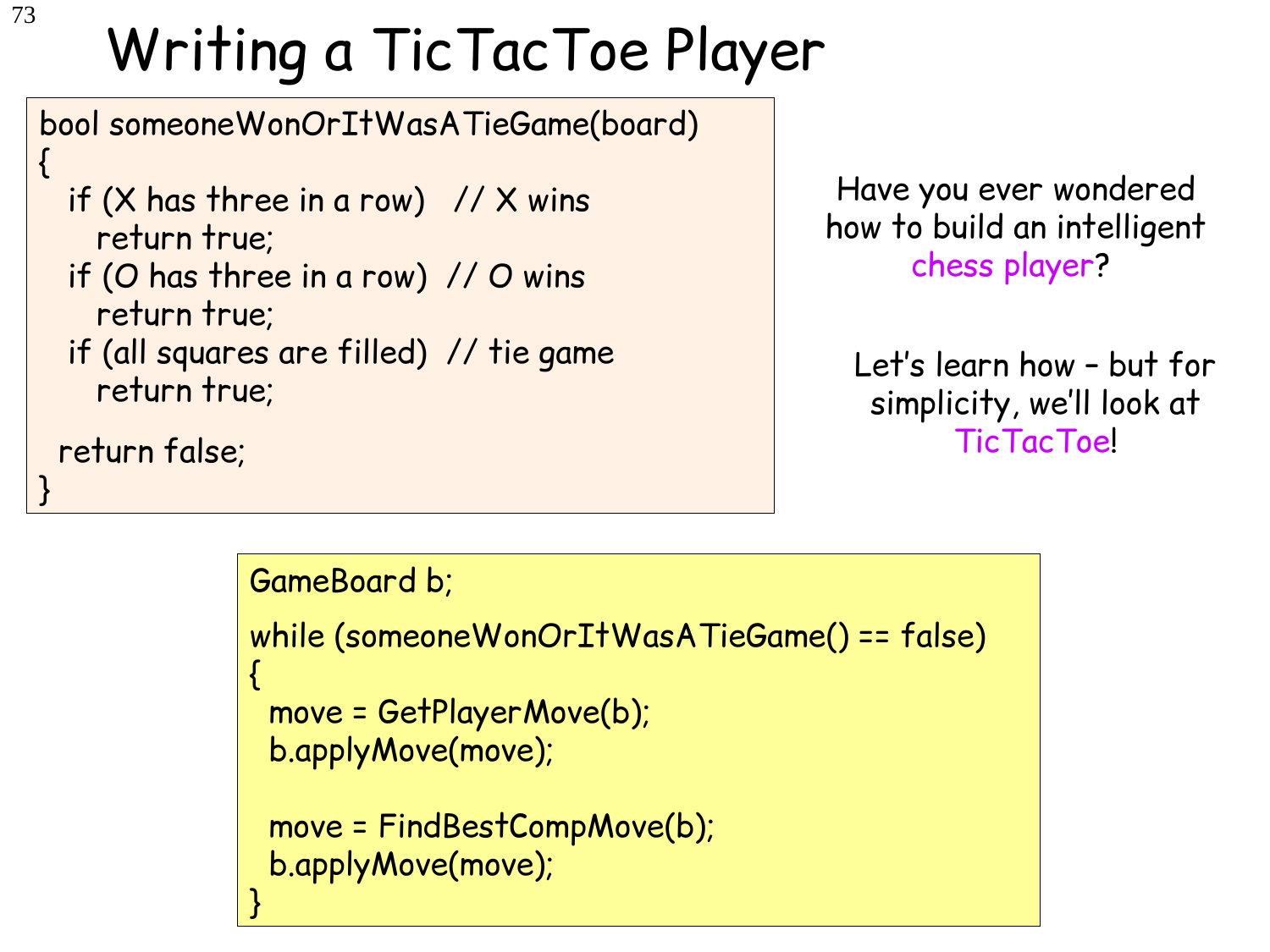

# Writing a TicTacToe Player
73
FindBestCompMove(board)
{
    if (someoneWonOrItWasATieGame(board) == true)
       return (getTheScore(board));
    for each legal move the computer can make
       temporarily make move[i]
       score[i] =FindBestHumanMove();
       undo move[i]
   return the lowest {score,move}
}
bool someoneWonOrItWasATieGame(board)
{
   if (X has three in a row)   // X wins
      return true;
   if (O has three in a row)  // O wins
      return true;
   if (all squares are filled)  // tie game
      return true;
  return false;
}
Have you ever wondered how to build an intelligent chess player?
Let’s learn how – but for simplicity, we’ll look at TicTacToe!
GameBoard b;
while (someoneWonOrItWasATieGame() == false)
{
  move = GetPlayerMove(b);
  b.applyMove(move);
  move = FindBestCompMove(b);
  b.applyMove(move);
}
FindBestHumanMove(board)
{
    if (someoneWonOrItWasATieGame(board) == true)
       return (getTheScore(board));
    for each legal move the human can make
       temporarily make move[i]
       score[i] =FindBestCompMove();
       undo move[i]
   return the highest {score,move}
}